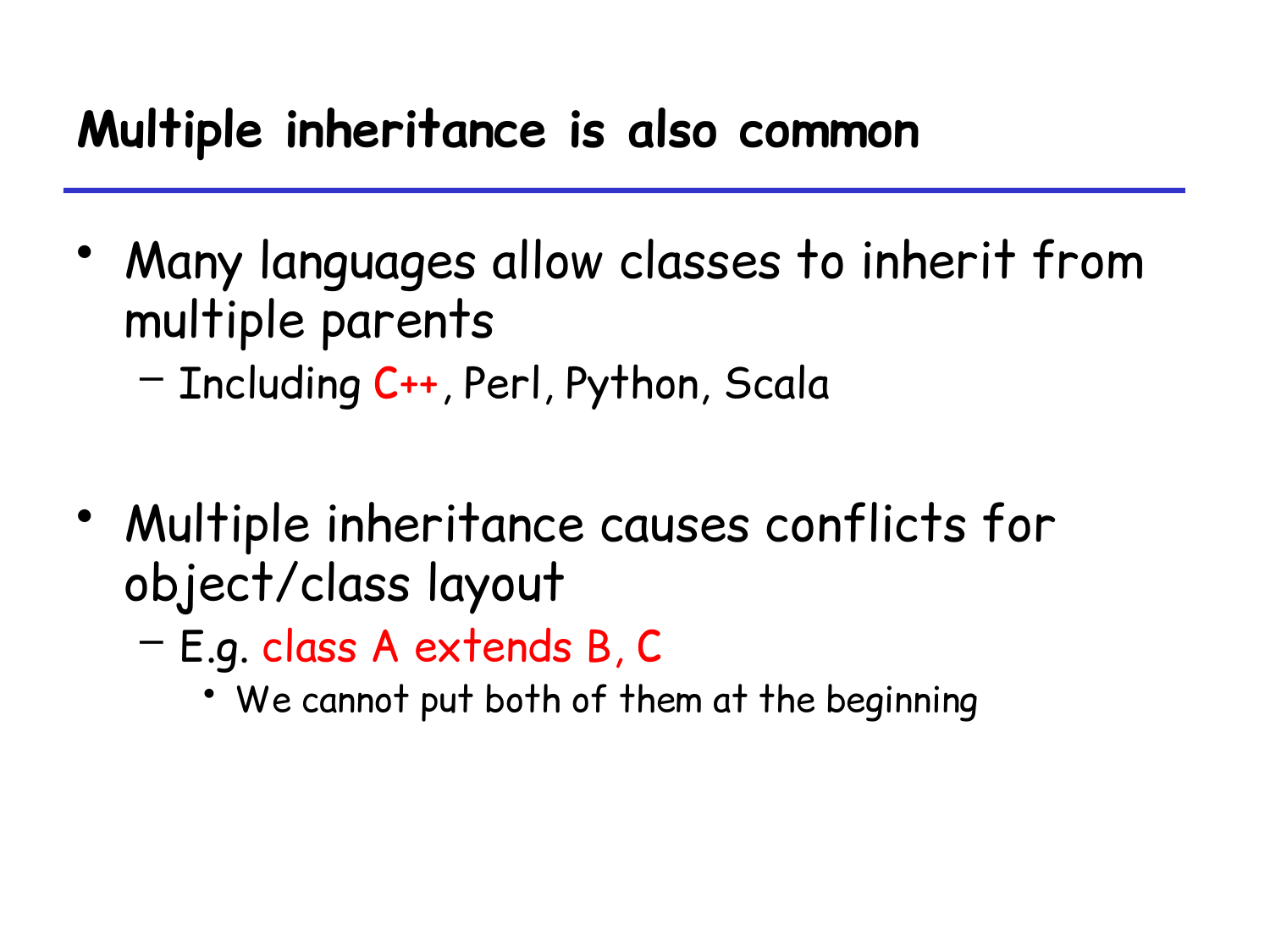

# Multiple inheritance is also common
Many languages allow classes to inherit from multiple parents
Including C++, Perl, Python, Scala

Multiple inheritance causes conflicts for object/class layout
E.g. class A extends B, C
We cannot put both of them at the beginning
30